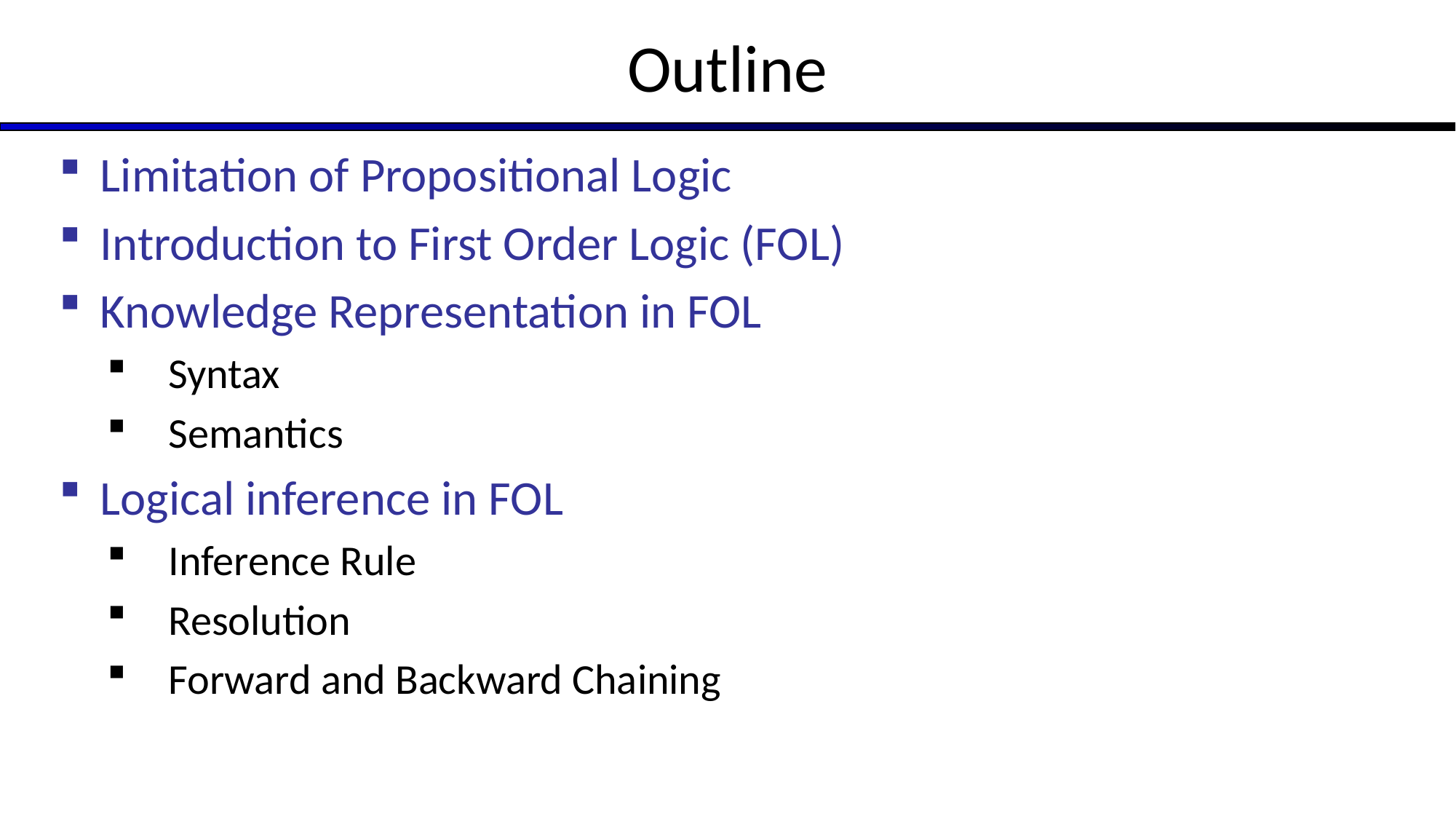

# Outline
Limitation of Propositional Logic
Introduction to First Order Logic (FOL)
Knowledge Representation in FOL
Syntax
Semantics
Logical inference in FOL
Inference Rule
Resolution
Forward and Backward Chaining